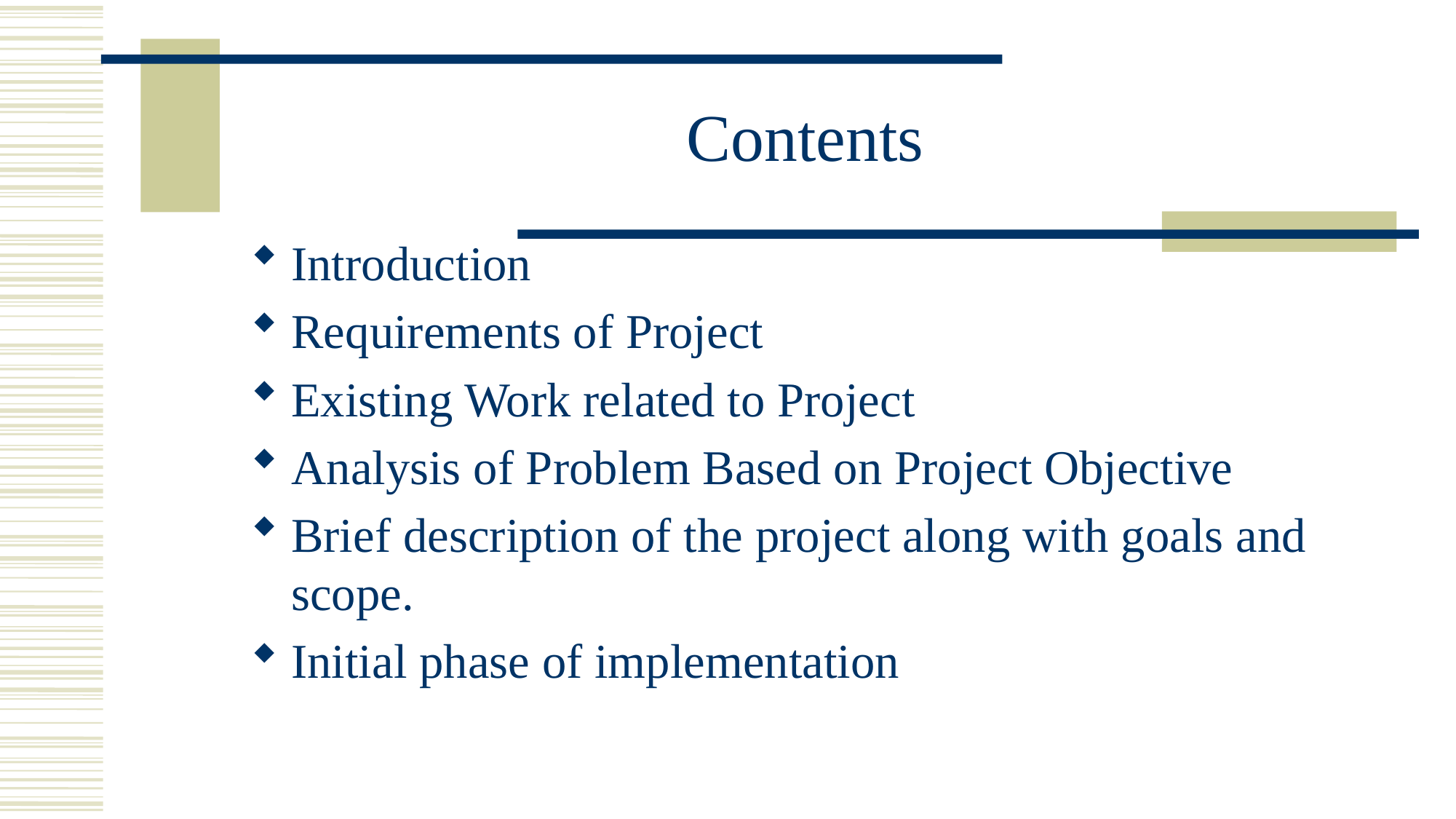

# Contents
Introduction
Requirements of Project
Existing Work related to Project
Analysis of Problem Based on Project Objective
Brief description of the project along with goals and scope.
Initial phase of implementation